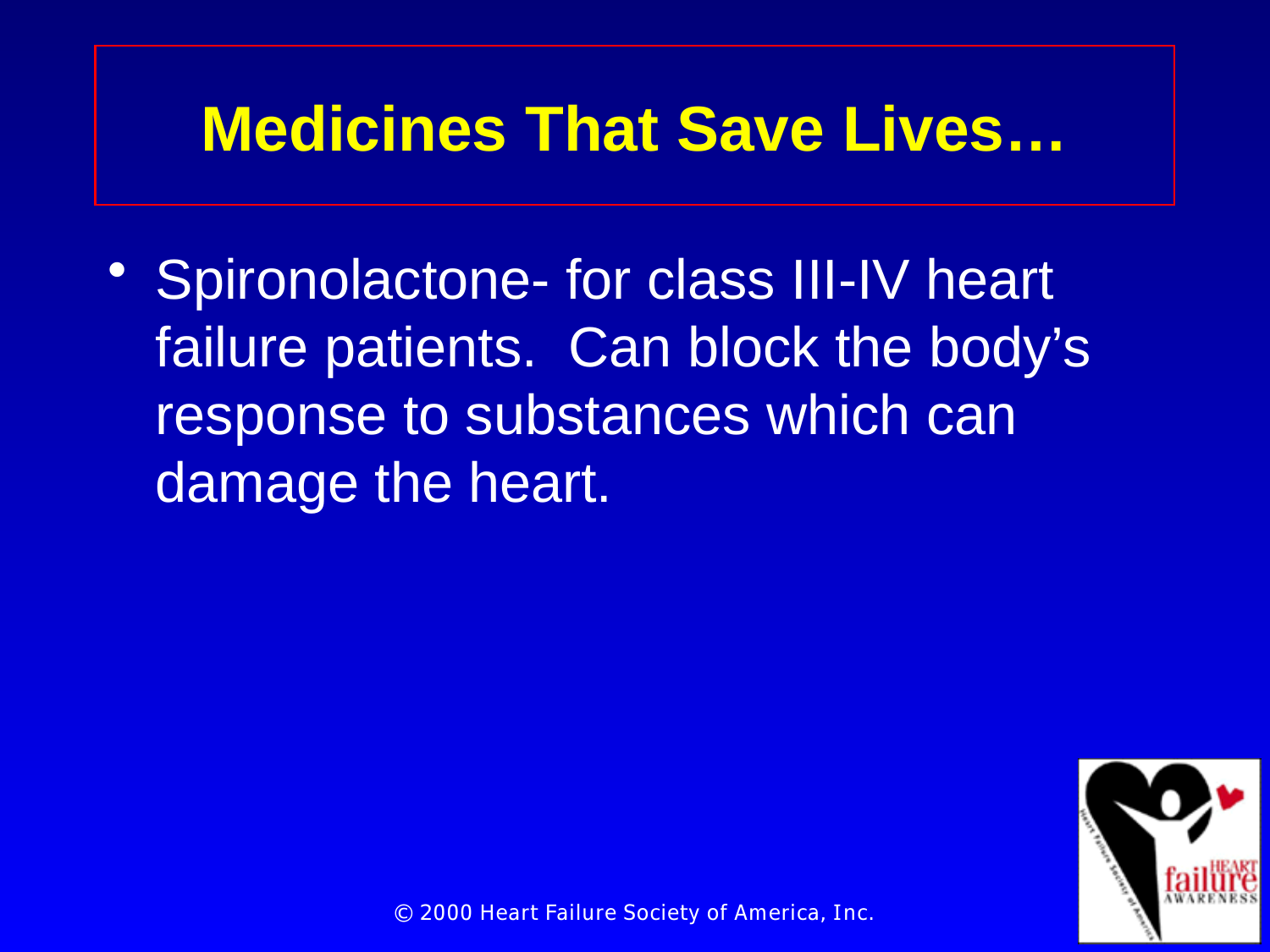

# Medicines That Save Lives…
Spironolactone- for class III-IV heart failure patients.  Can block the body’s response to substances which can damage the heart.

© 2000 Heart Failure Society of America, Inc.